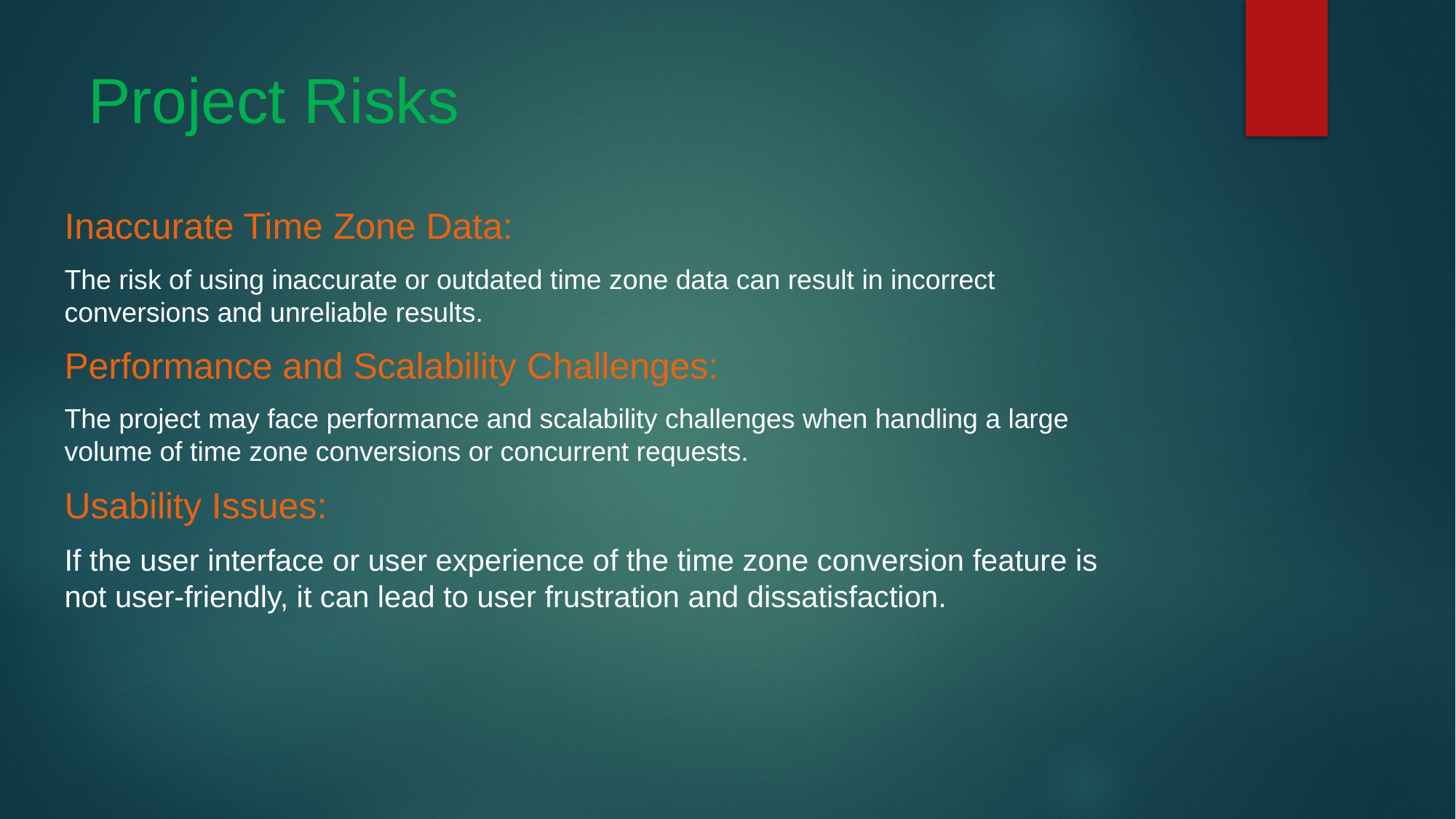

# Project Risks

Inaccurate Time Zone Data:
The risk of using inaccurate or outdated time zone data can result in incorrect conversions and unreliable results.
Performance and Scalability Challenges:
The project may face performance and scalability challenges when handling a large volume of time zone conversions or concurrent requests.
Usability Issues:
If the user interface or user experience of the time zone conversion feature is not user-friendly, it can lead to user frustration and dissatisfaction.